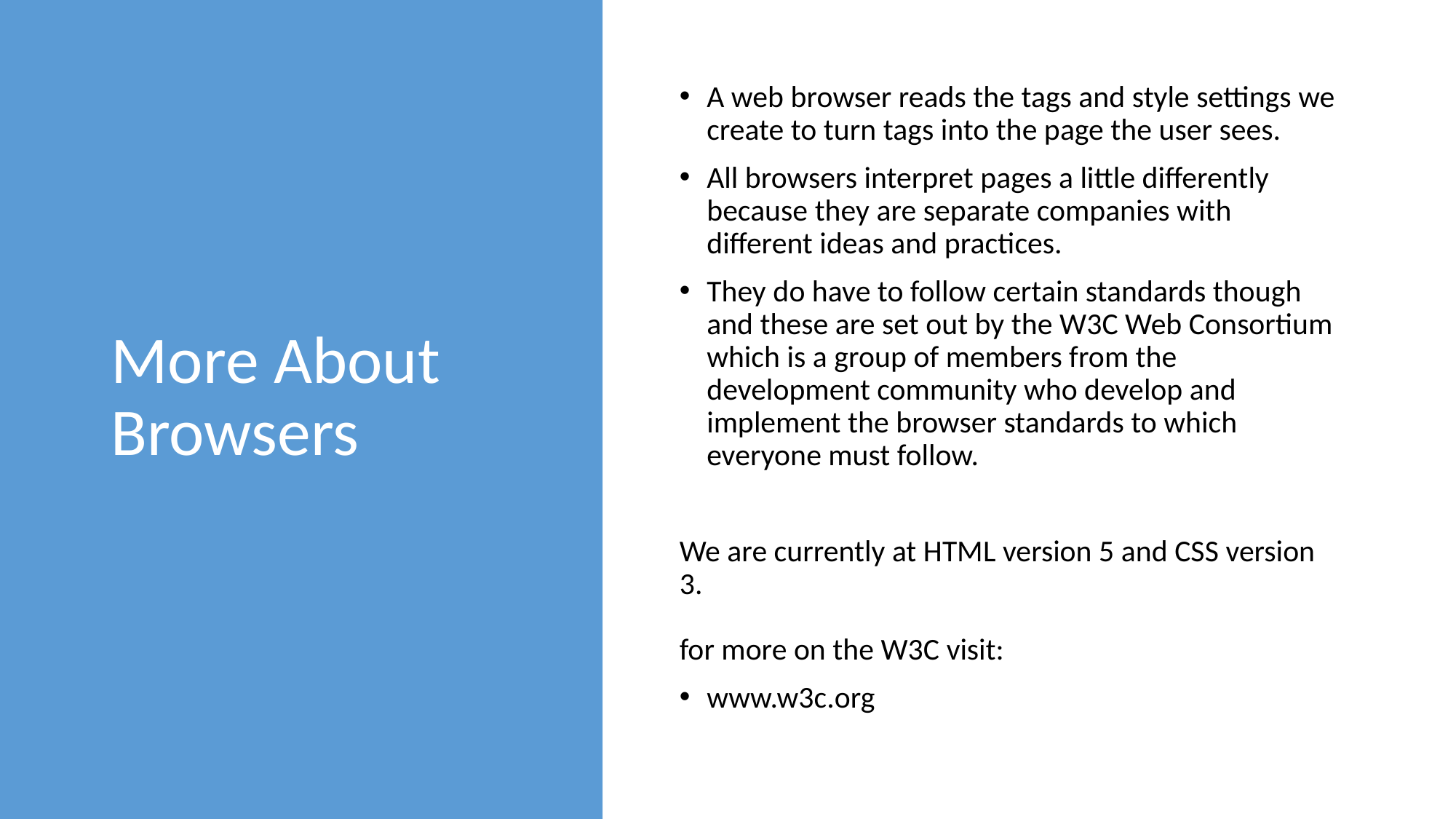

# More About Browsers
A web browser reads the tags and style settings we create to turn tags into the page the user sees.
All browsers interpret pages a little differently because they are separate companies with different ideas and practices.
They do have to follow certain standards though and these are set out by the W3C Web Consortium which is a group of members from the development community who develop and implement the browser standards to which everyone must follow.

We are currently at HTML version 5 and CSS version 3.
for more on the W3C visit:
www.w3c.org